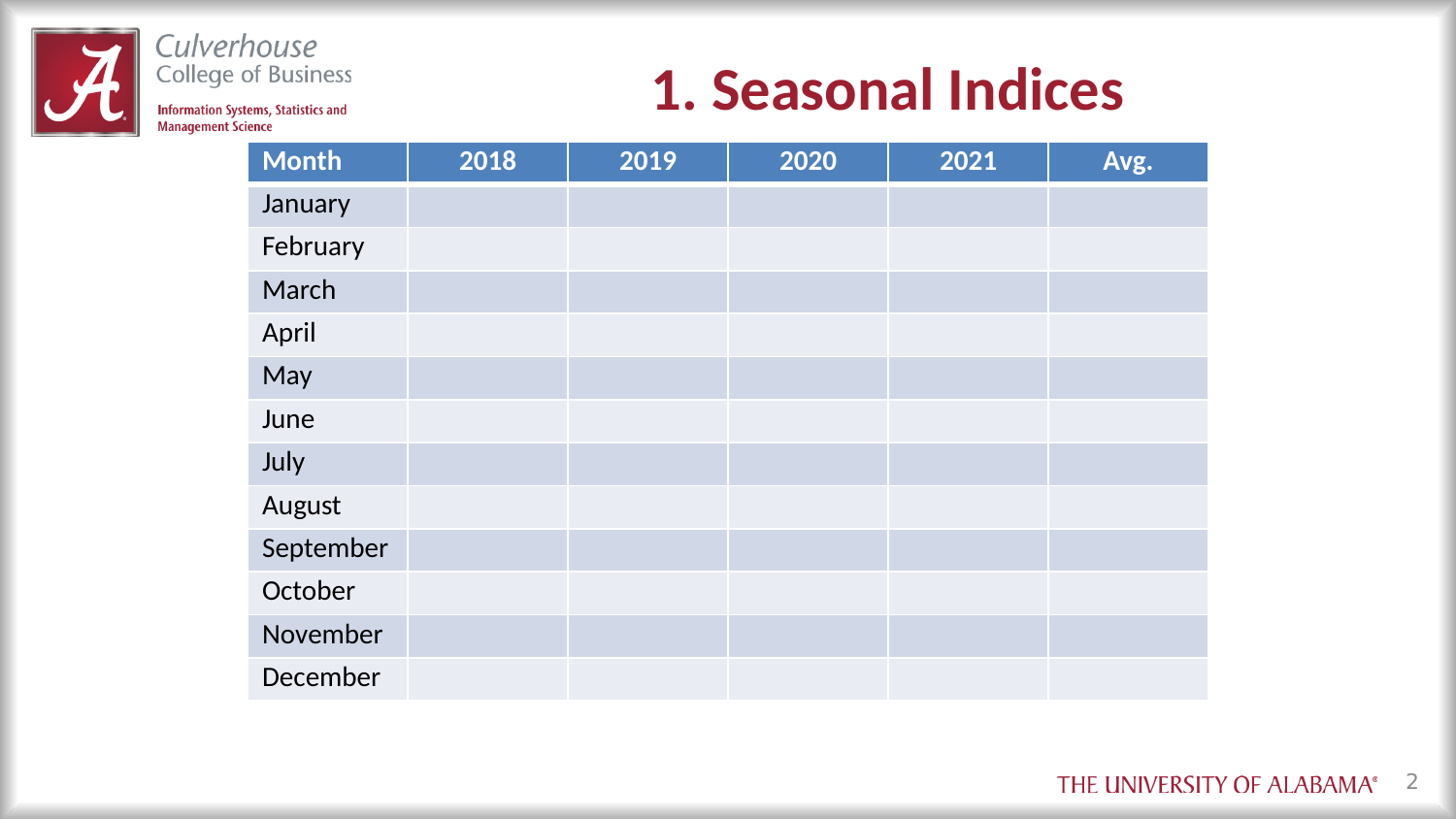

# 1. Seasonal Indices
| Month | 2018 | 2019 | 2020 | 2021 | Avg. |
| --- | --- | --- | --- | --- | --- |
| January |  |  |  |  |  |
| February |  |  |  |  |  |
| March |  |  |  |  |  |
| April |  |  |  |  |  |
| May |  |  |  |  |  |
| June |  |  |  |  |  |
| July |  |  |  |  |  |
| August |  |  |  |  |  |
| September |  |  |  |  |  |
| October |  |  |  |  |  |
| November |  |  |  |  |  |
| December |  |  |  |  |  |
2